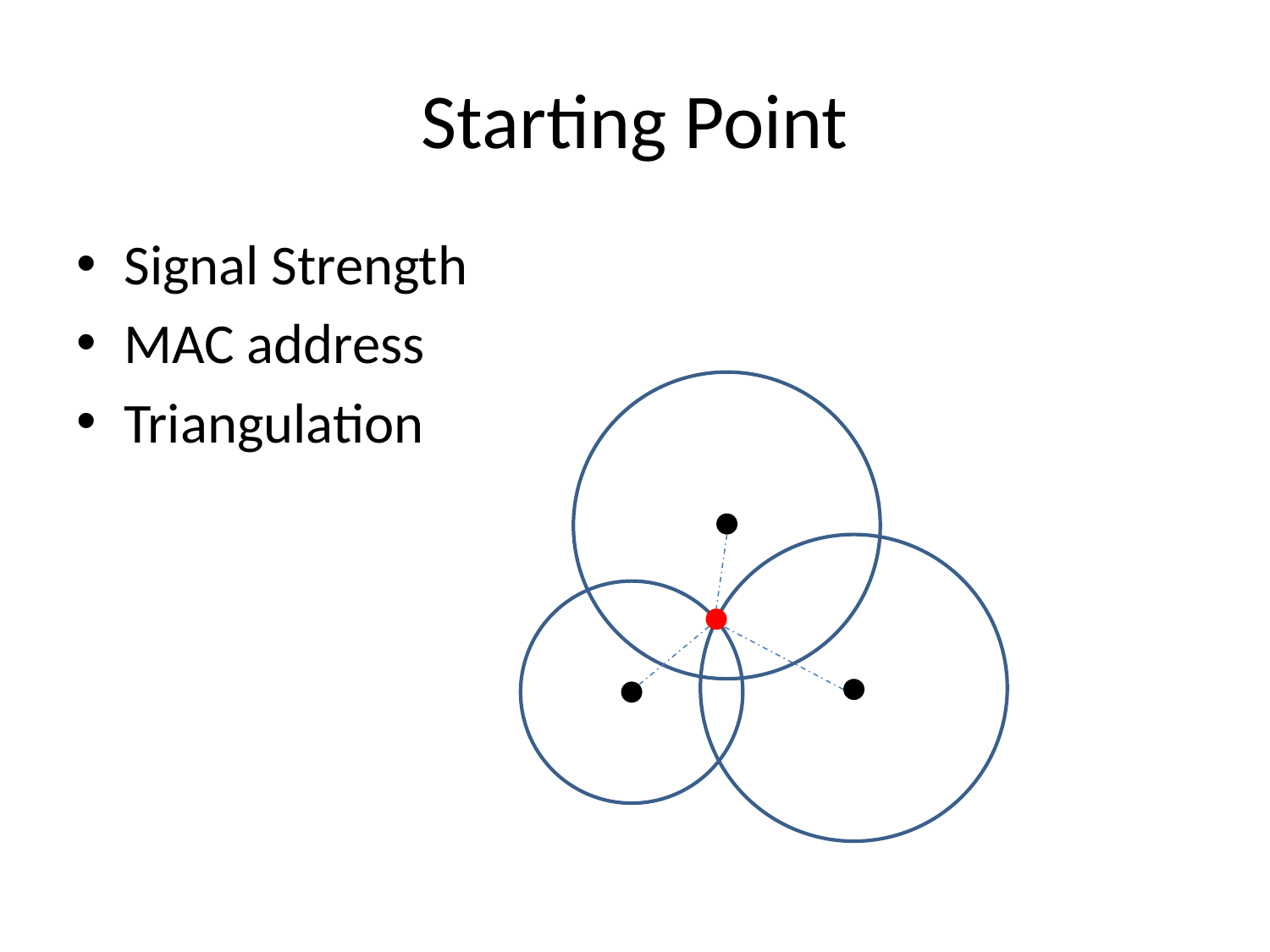

# Starting Point
Signal Strength
MAC address
Triangulation